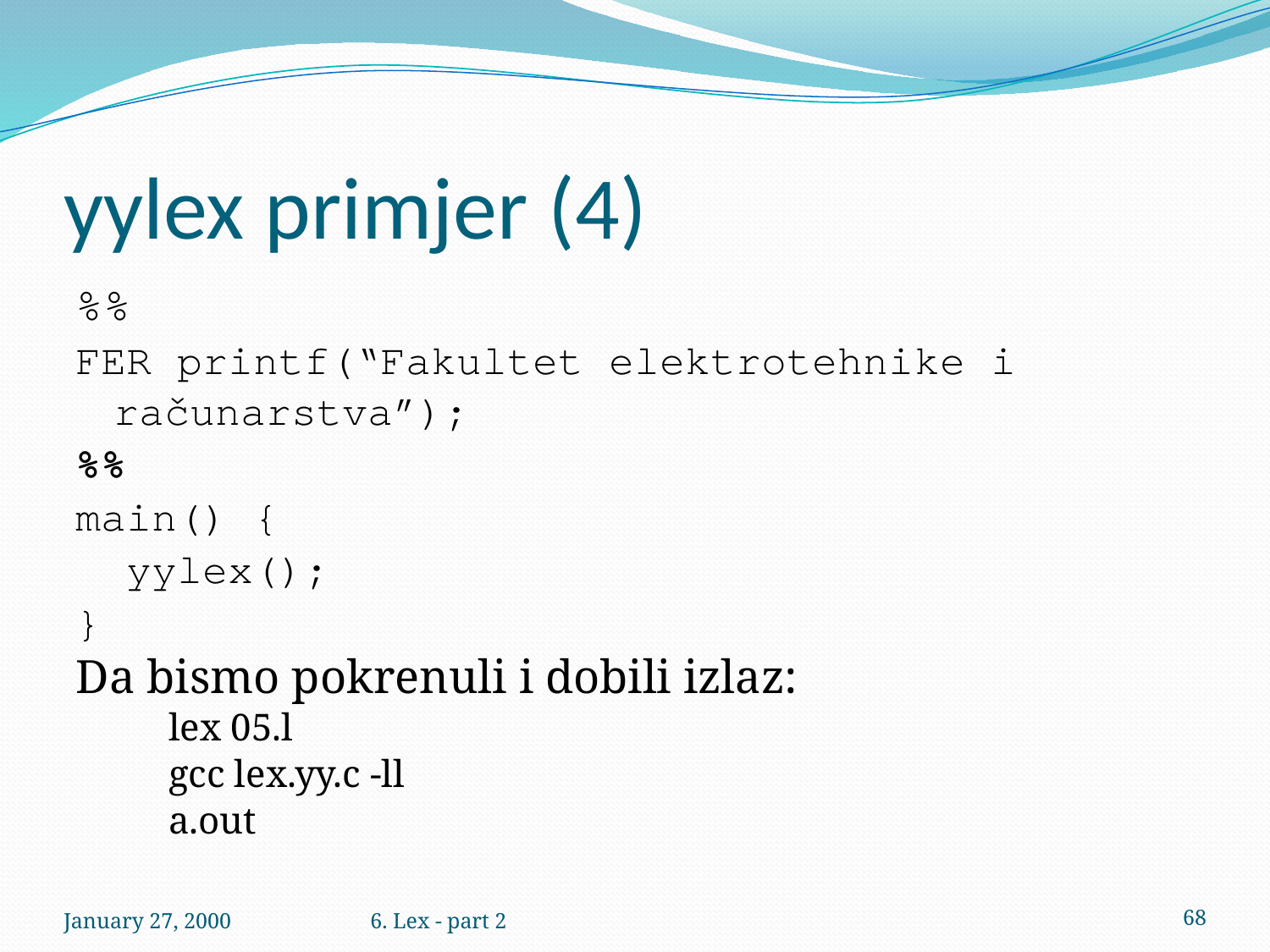

# yylex primjer (4)
%%
FER printf(“Fakultet elektrotehnike i računarstva”);
%%
main() {
  yylex();
}
Da bismo pokrenuli i dobili izlaz:
lex 05.l
gcc lex.yy.c -ll
a.out

January 27, 2000
6. Lex - part 2
68